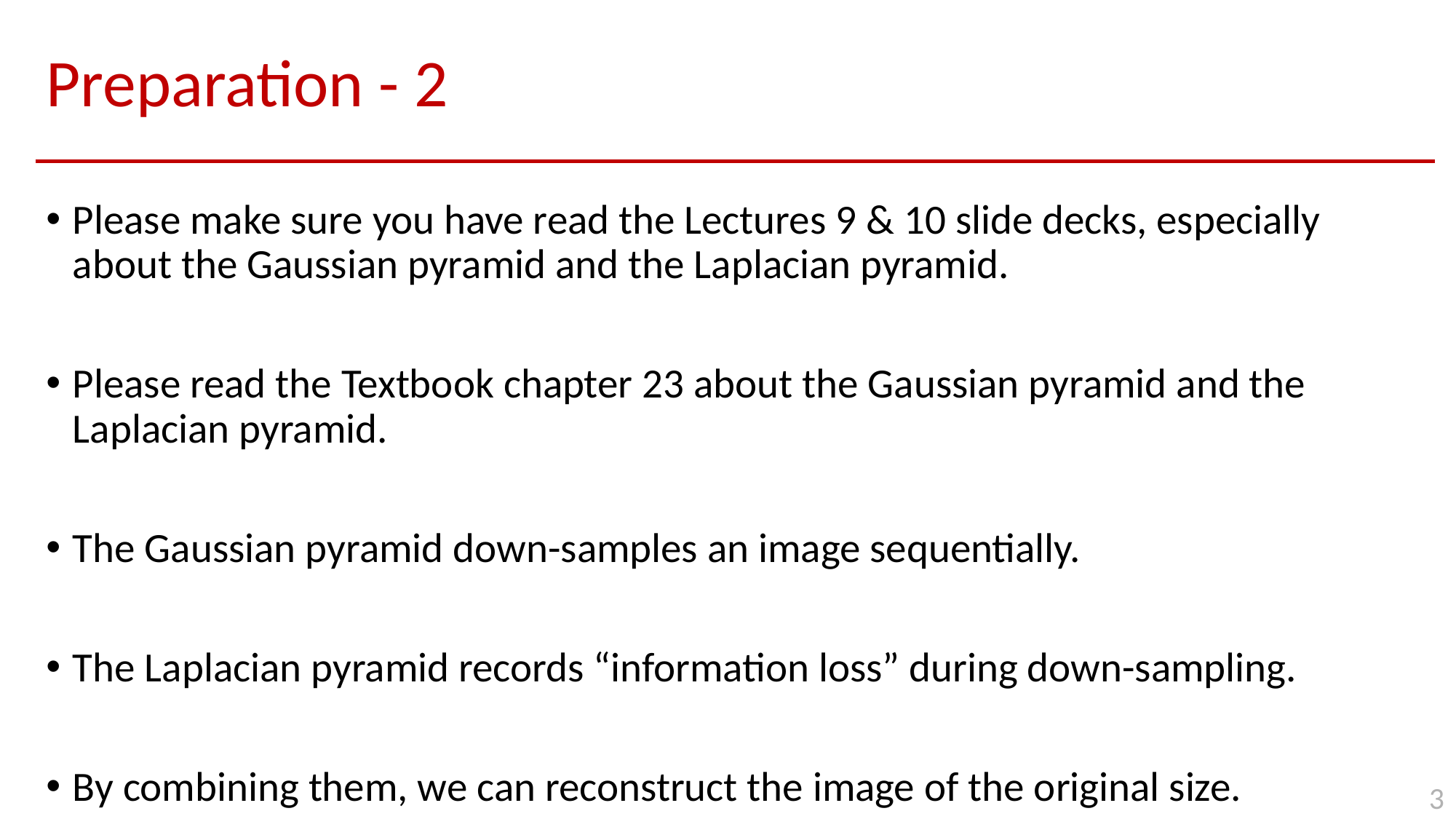

# Preparation - 2
Please make sure you have read the Lectures 9 & 10 slide decks, especially about the Gaussian pyramid and the Laplacian pyramid.

Please read the Textbook chapter 23 about the Gaussian pyramid and the Laplacian pyramid.

The Gaussian pyramid down-samples an image sequentially.

The Laplacian pyramid records “information loss” during down-sampling.

By combining them, we can reconstruct the image of the original size.

3